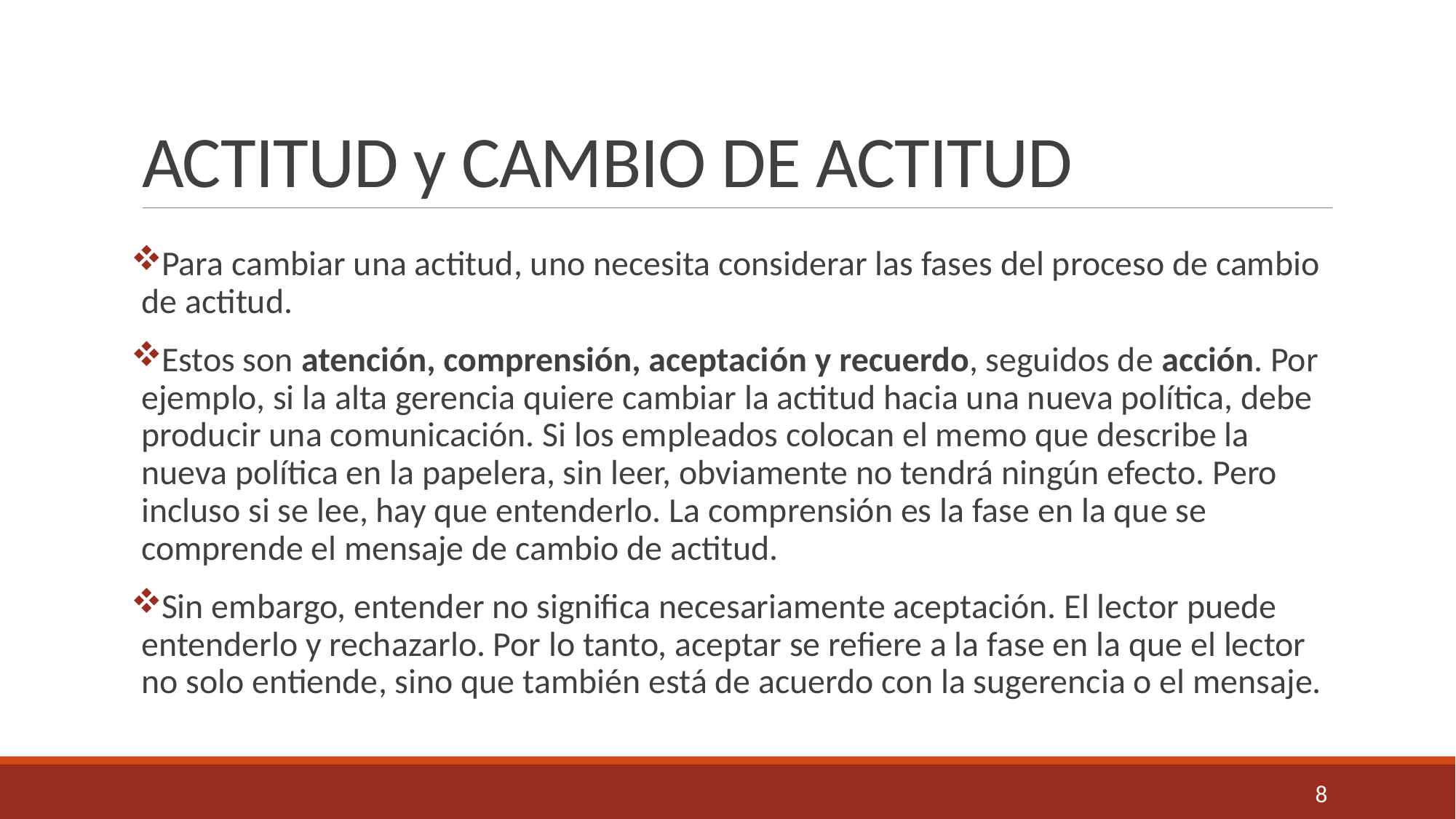

# ACTITUD y CAMBIO DE ACTITUD
Para cambiar una actitud, uno necesita considerar las fases del proceso de cambio de actitud.
Estos son atención, comprensión, aceptación y recuerdo, seguidos de acción. Por ejemplo, si la alta gerencia quiere cambiar la actitud hacia una nueva política, debe producir una comunicación. Si los empleados colocan el memo que describe la nueva política en la papelera, sin leer, obviamente no tendrá ningún efecto. Pero incluso si se lee, hay que entenderlo. La comprensión es la fase en la que se comprende el mensaje de cambio de actitud.
Sin embargo, entender no significa necesariamente aceptación. El lector puede entenderlo y rechazarlo. Por lo tanto, aceptar se refiere a la fase en la que el lector no solo entiende, sino que también está de acuerdo con la sugerencia o el mensaje.
8